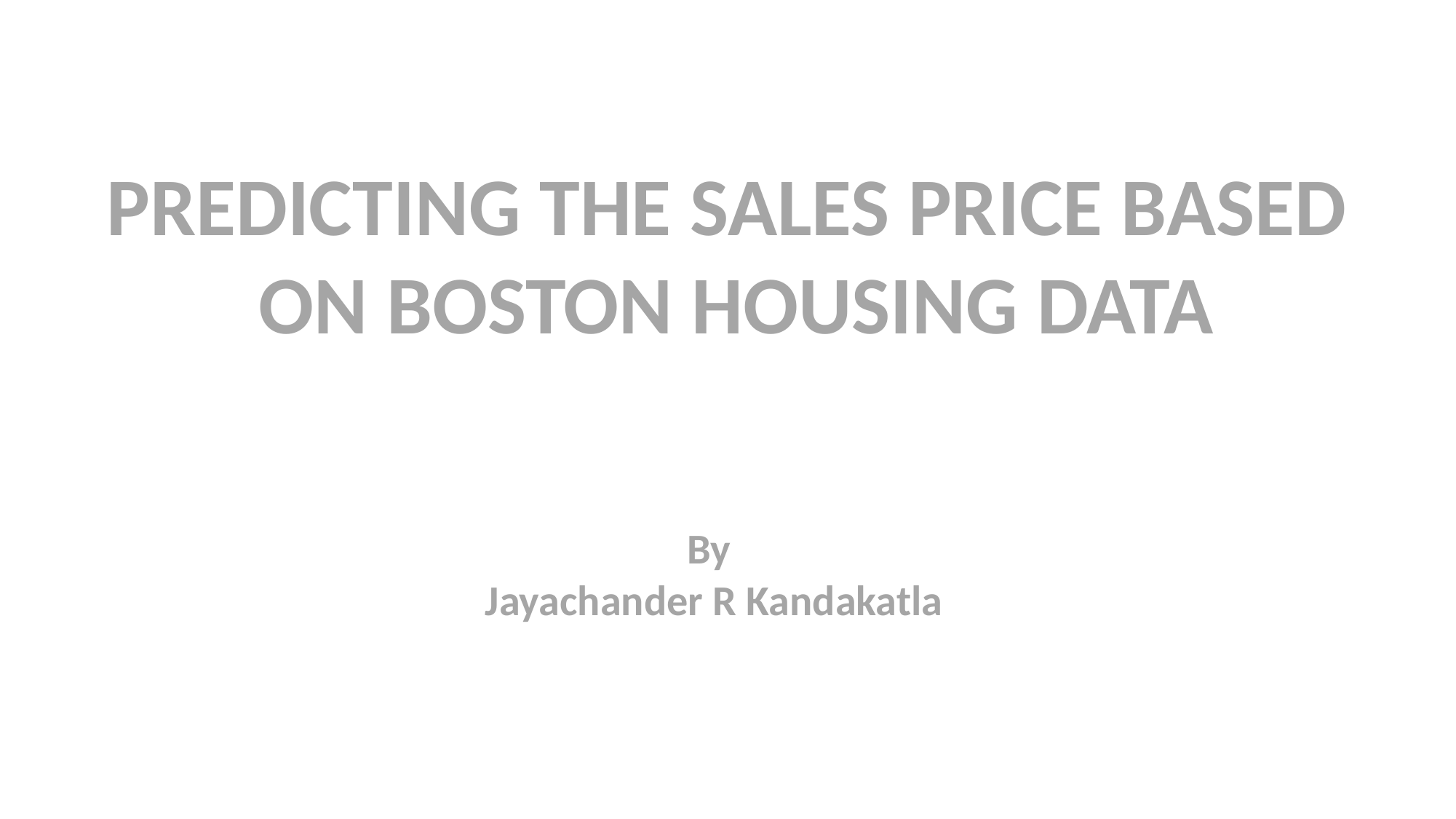

PREDICTING THE SALES PRICE BASED
ON BOSTON HOUSING DATA
By
Jayachander R Kandakatla